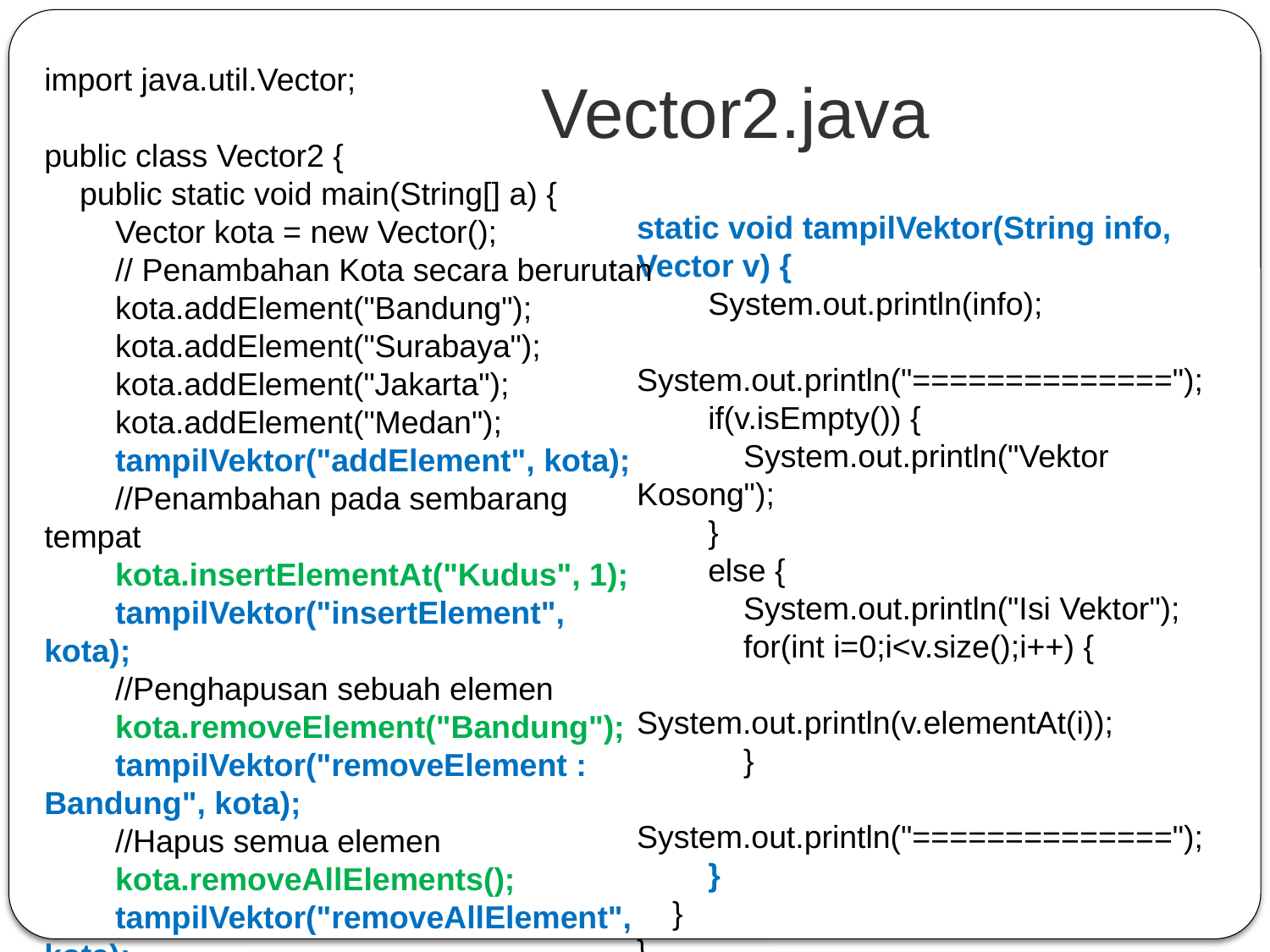

# Vector2.java
import java.util.Vector;

public class Vector2 {
    public static void main(String[] a) {
        Vector kota = new Vector();
        // Penambahan Kota secara berurutan
        kota.addElement("Bandung");
        kota.addElement("Surabaya");
        kota.addElement("Jakarta");
        kota.addElement("Medan");
        tampilVektor("addElement", kota);
        //Penambahan pada sembarang tempat
        kota.insertElementAt("Kudus", 1);
        tampilVektor("insertElement", kota);
        //Penghapusan sebuah elemen
        kota.removeElement("Bandung");
        tampilVektor("removeElement : Bandung", kota);
        //Hapus semua elemen
        kota.removeAllElements();
        tampilVektor("removeAllElement", kota);
    }
static void tampilVektor(String info, Vector v) {
        System.out.println(info);
        System.out.println("==============");
        if(v.isEmpty()) {
            System.out.println("Vektor Kosong");
        }
        else {
            System.out.println("Isi Vektor");
            for(int i=0;i<v.size();i++) {
                System.out.println(v.elementAt(i));
            }
            System.out.println("==============");
        }
    }
}